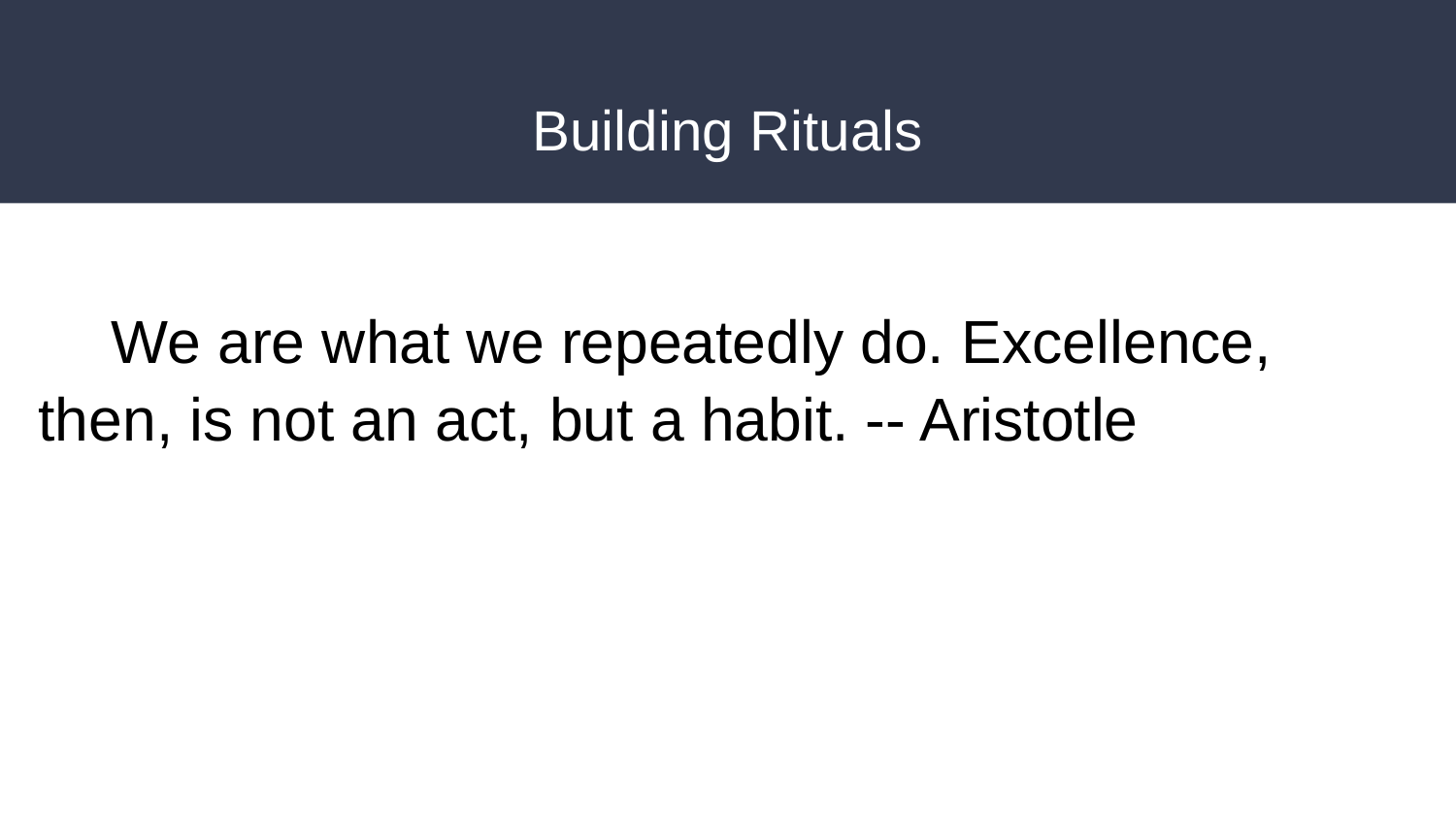

# Building Rituals
We are what we repeatedly do. Excellence, then, is not an act, but a habit. -- Aristotle